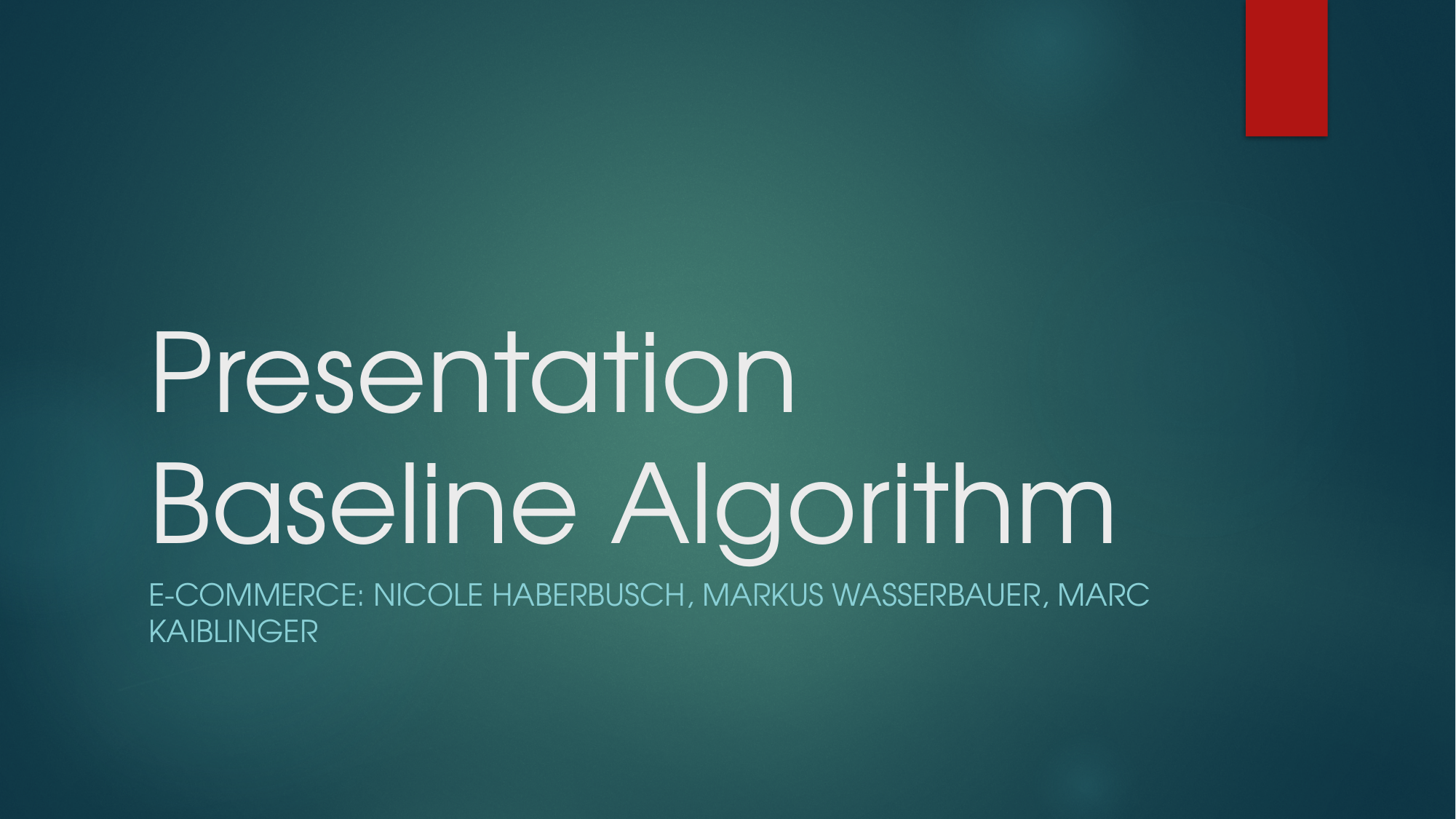

# Presentation Baseline Algorithm
E-Commerce: Nicole Haberbusch, Markus Wasserbauer, Marc Kaiblinger